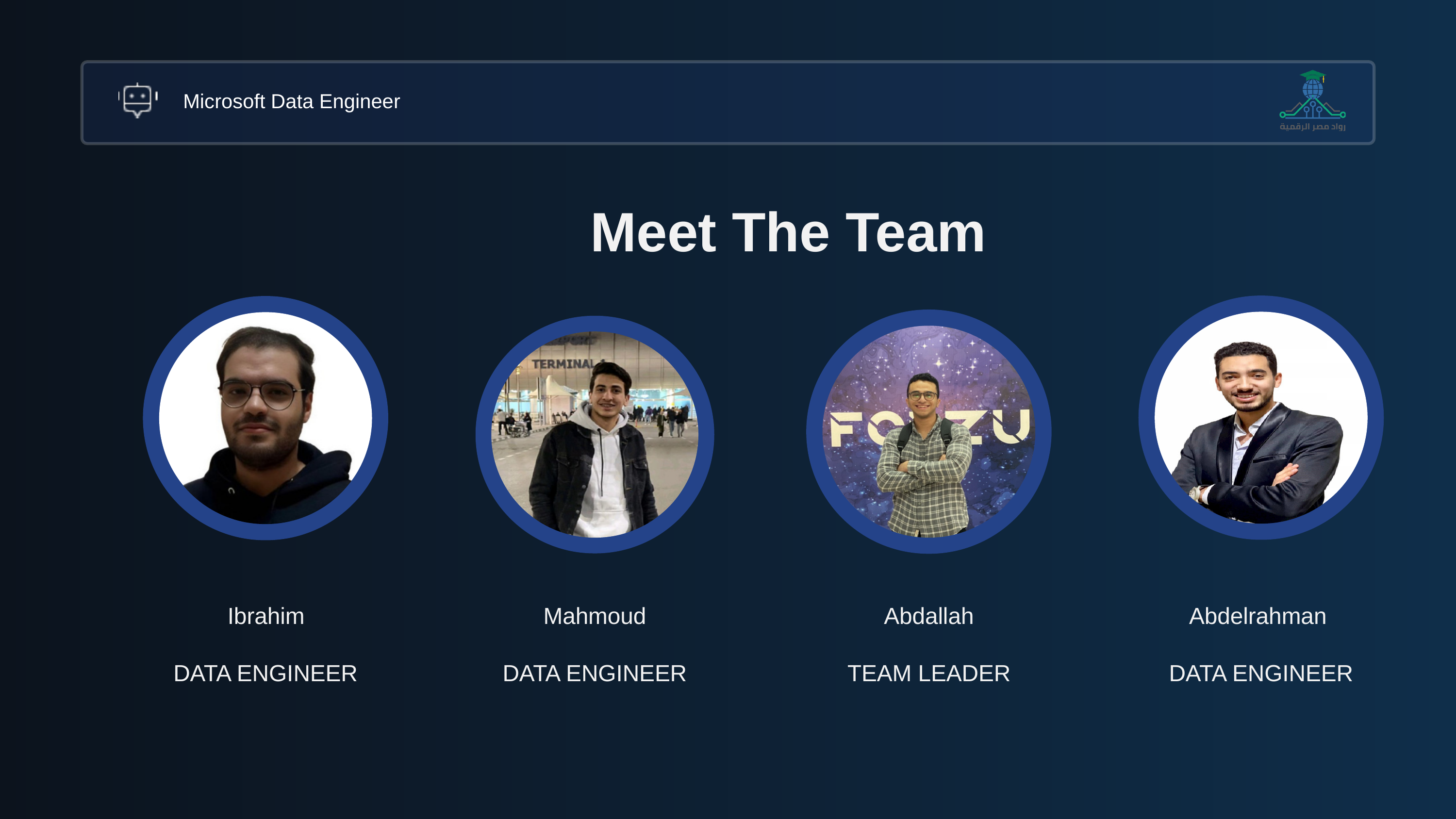

Microsoft Data Engineer
Meet The Team

Ibrahim
Mahmoud
Abdallah
Abdelrahman
DATA ENGINEER
DATA ENGINEER
TEAM LEADER
DATA ENGINEER